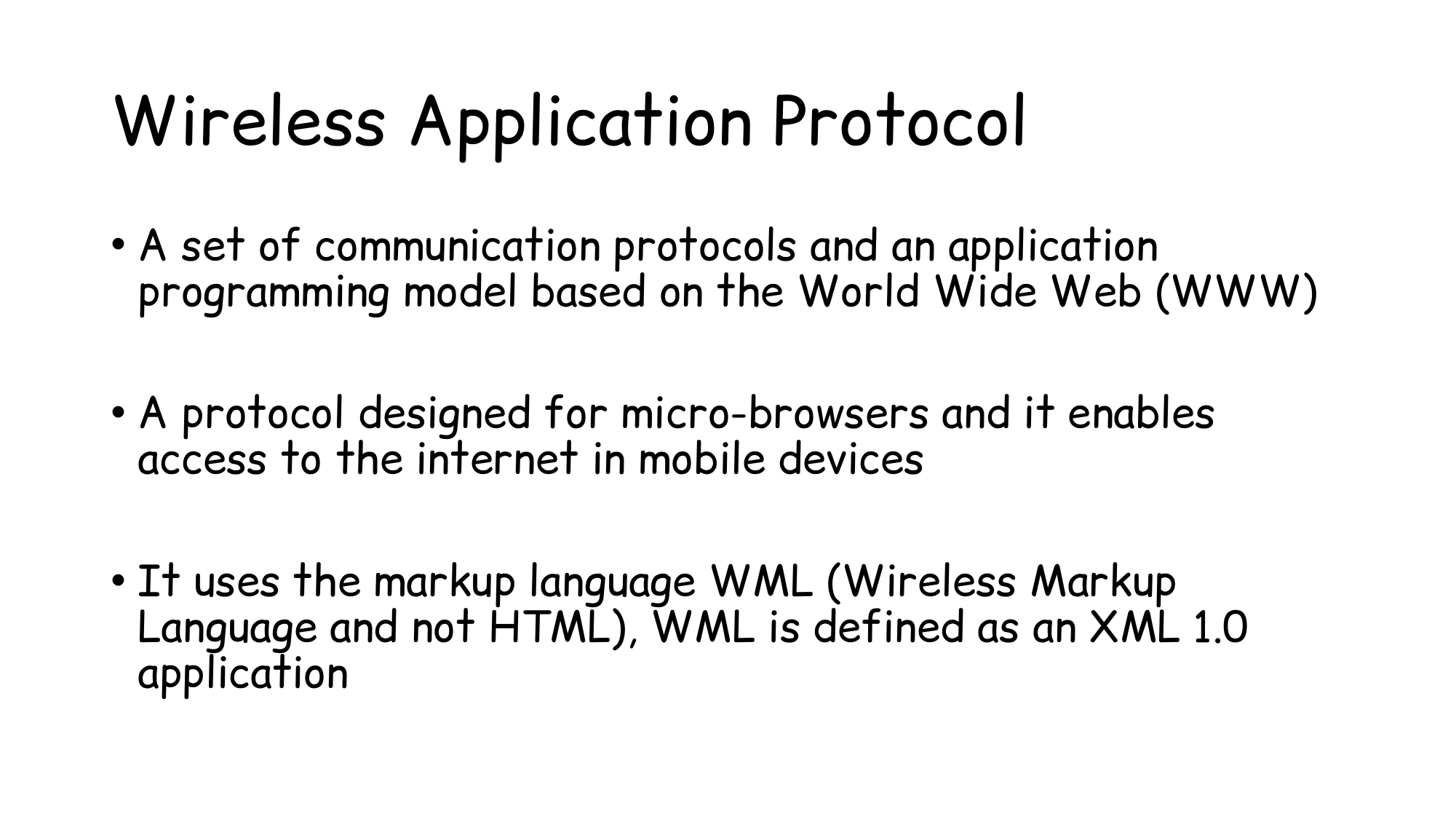

# Wireless Application Protocol
A set of communication protocols and an application programming model based on the World Wide Web (WWW)

A protocol designed for micro-browsers and it enables access to the internet in mobile devices

It uses the markup language WML (Wireless Markup Language and not HTML), WML is defined as an XML 1.0 application